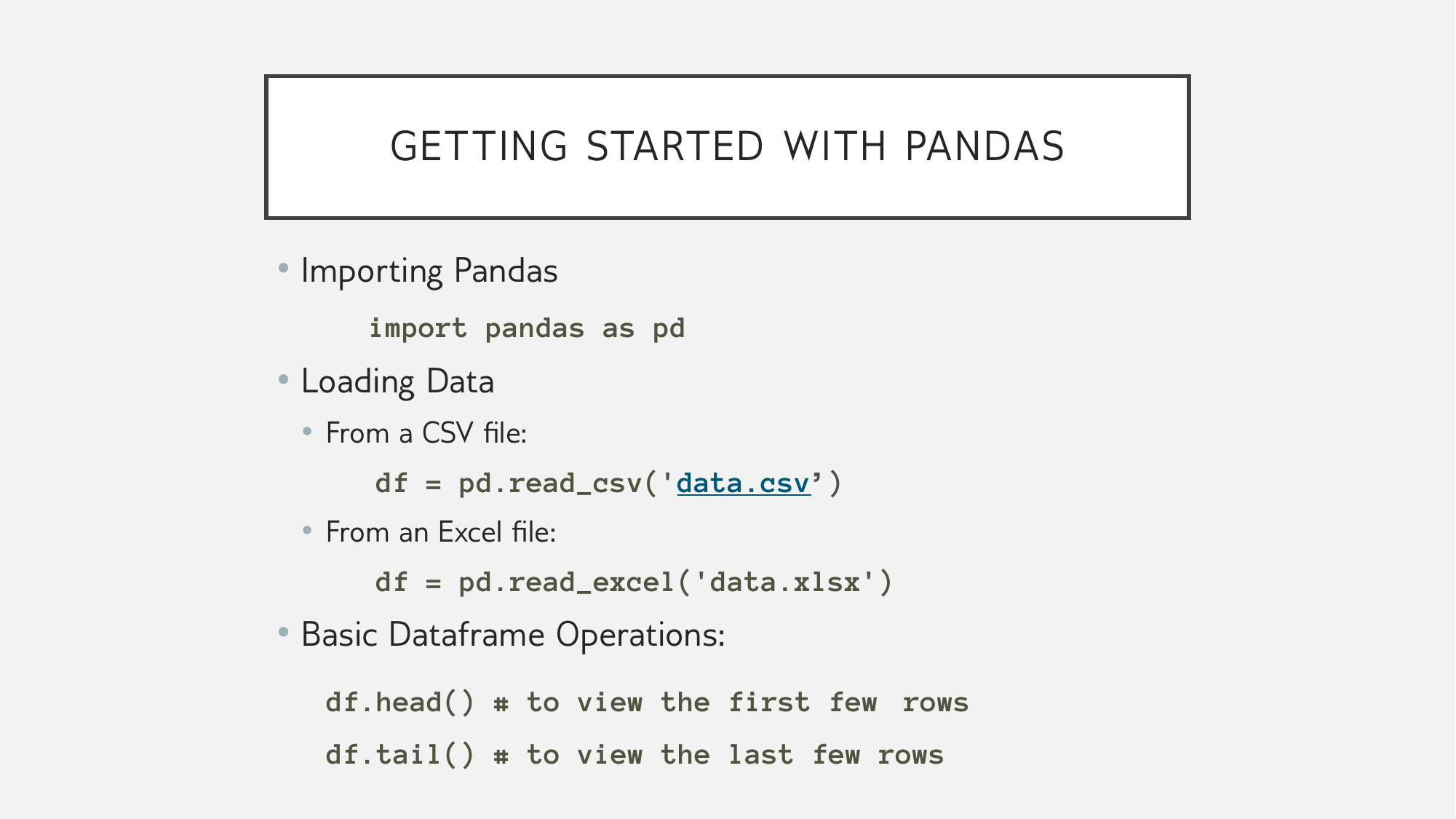

# Getting Started with Pandas
Importing Pandas
	import pandas as pd
Loading Data
From a CSV file:
df = pd.read_csv('data.csv’)
From an Excel file:
df = pd.read_excel('data.xlsx')
Basic Dataframe Operations:
	df.head() # to view the first few rows
	df.tail() # to view the last few rows